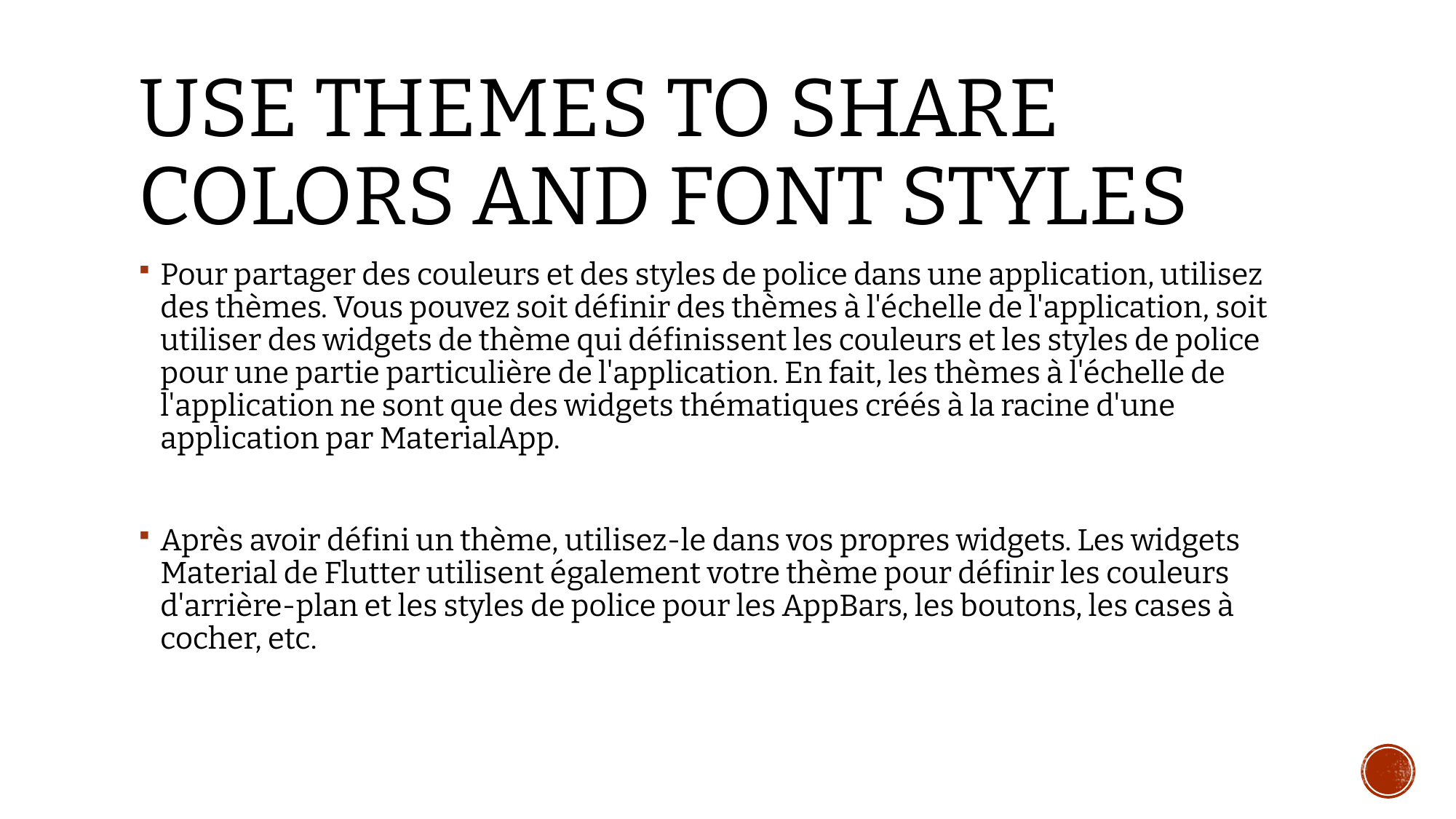

# Use themes to share colors and font styles
Pour partager des couleurs et des styles de police dans une application, utilisez des thèmes. Vous pouvez soit définir des thèmes à l'échelle de l'application, soit utiliser des widgets de thème qui définissent les couleurs et les styles de police pour une partie particulière de l'application. En fait, les thèmes à l'échelle de l'application ne sont que des widgets thématiques créés à la racine d'une application par MaterialApp.

Après avoir défini un thème, utilisez-le dans vos propres widgets. Les widgets Material de Flutter utilisent également votre thème pour définir les couleurs d'arrière-plan et les styles de police pour les AppBars, les boutons, les cases à cocher, etc.